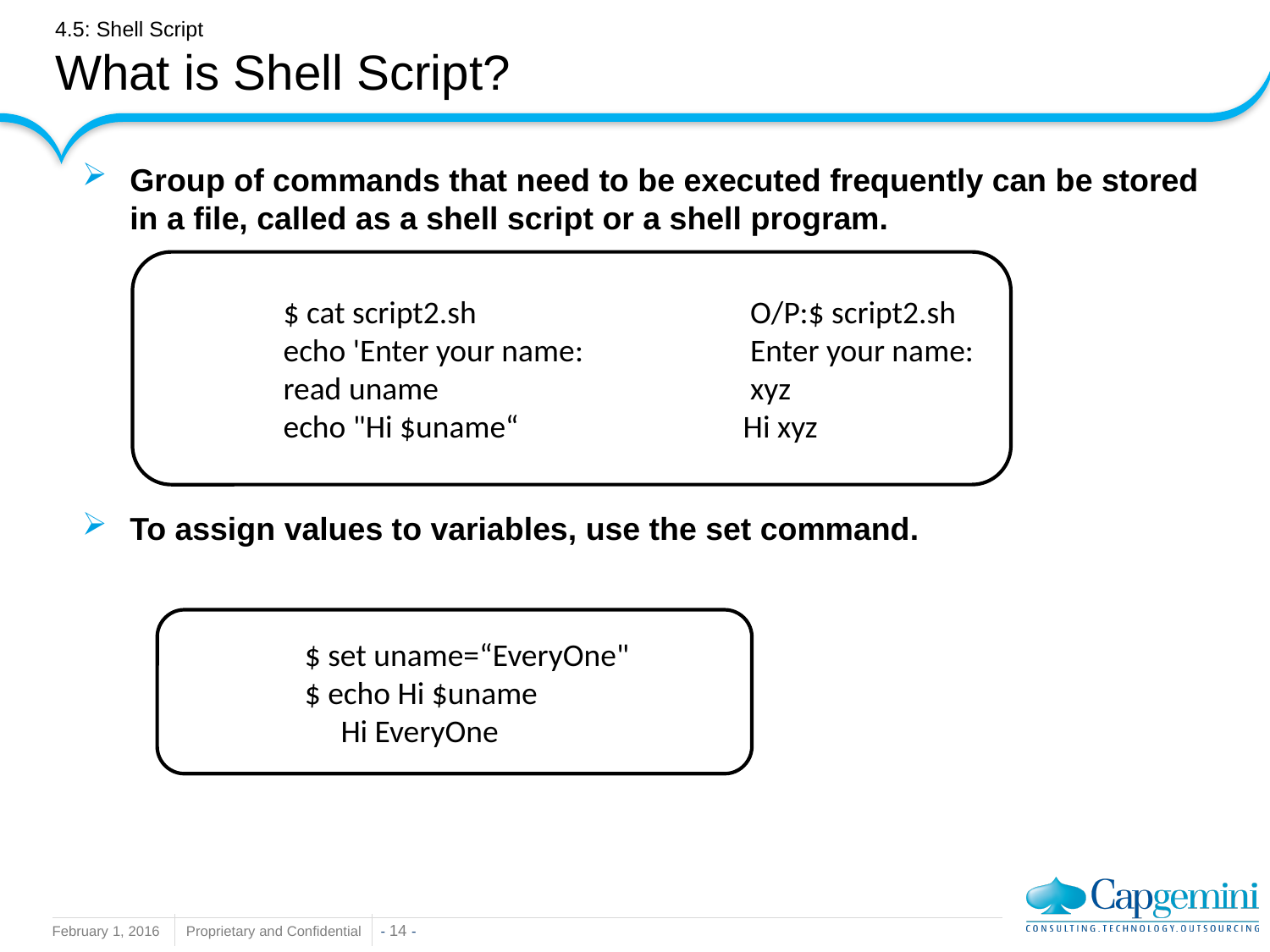

# 4.5: Shell Script What is Shell Script?
Group of commands that need to be executed frequently can be stored in a file, called as a shell script or a shell program.

To assign values to variables, use the set command.

$ cat script2.sh		            O/P:$ script2.sh
echo 'Enter your name: 	            Enter your name:
read uname		            xyz
echo "Hi $uname“	            	           Hi xyz
$ set uname=“EveryOne"
$ echo Hi $uname
     Hi EveryOne